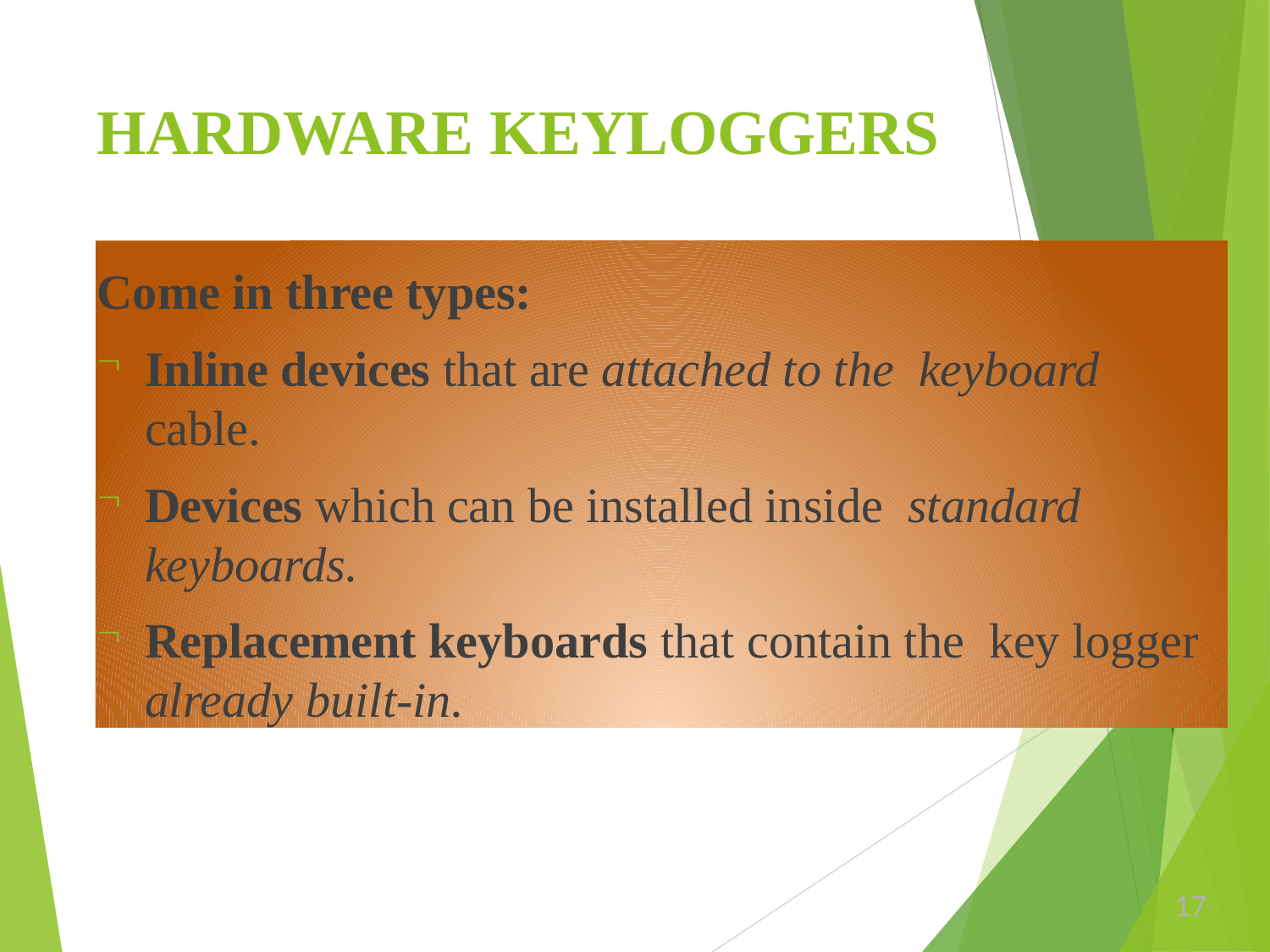

# HARDWARE KEYLOGGERS
Come in three types:
Inline devices that are attached to the  keyboard cable.
Devices which can be installed inside  standard keyboards.
Replacement keyboards that contain the  key logger already built-in.
17